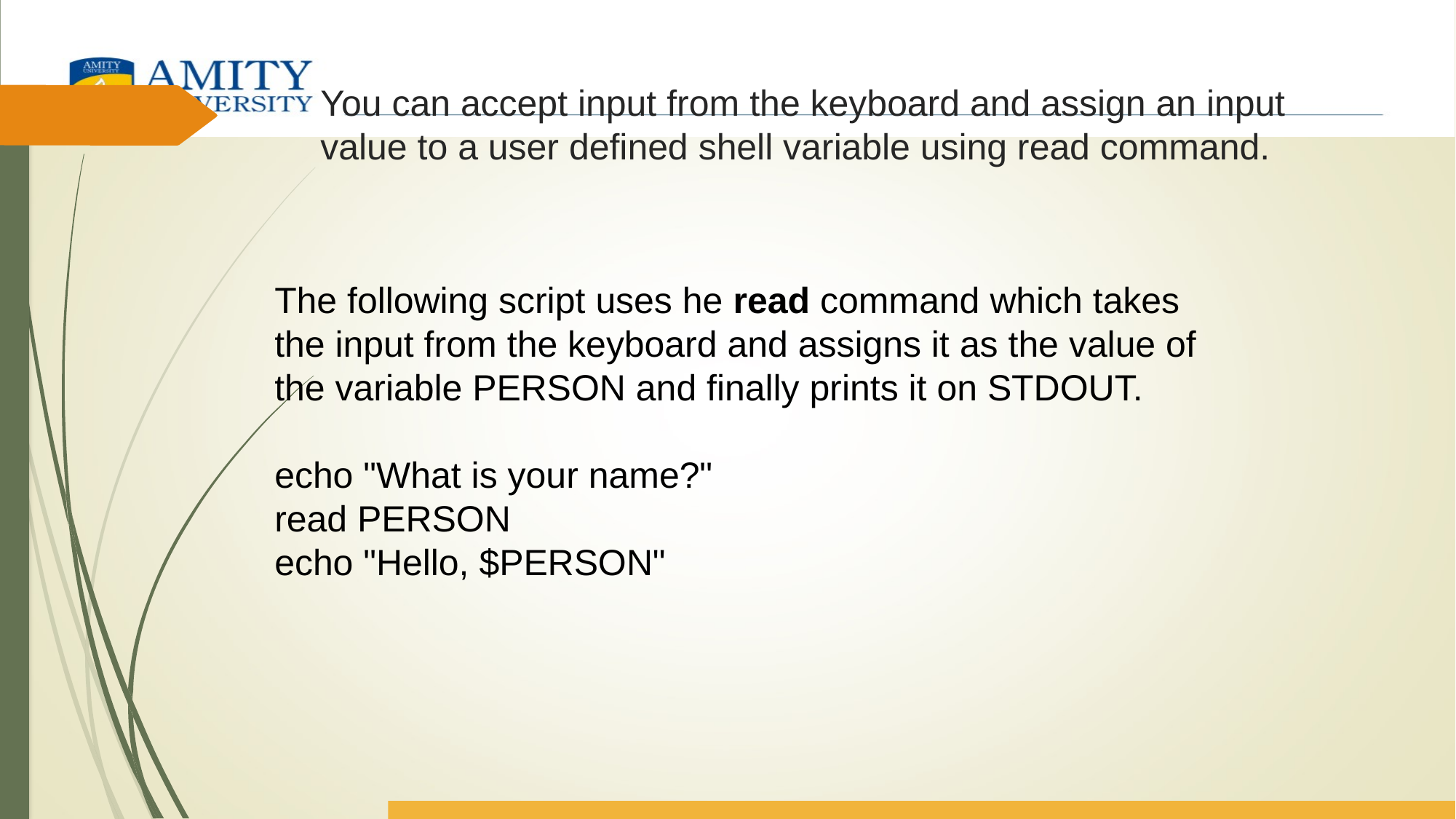

# You can accept input from the keyboard and assign an input value to a user defined shell variable using read command.

The following script uses he read command which takes the input from the keyboard and assigns it as the value of the variable PERSON and finally prints it on STDOUT.

echo "What is your name?"
read PERSON
echo "Hello, $PERSON"